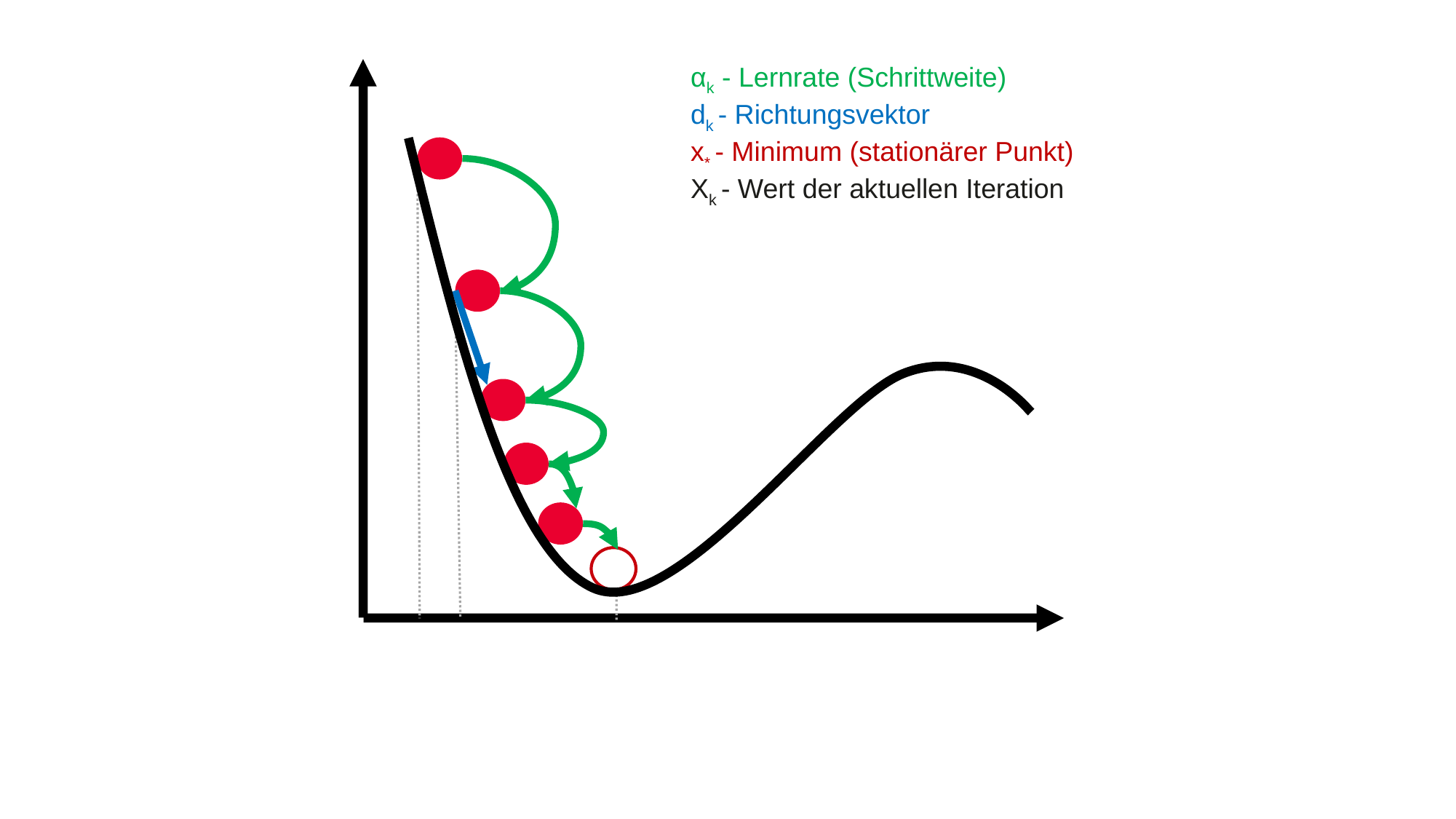

αk - Lernrate (Schrittweite)
dk - Richtungsvektor
x* - Minimum (stationärer Punkt)
Xk - Wert der aktuellen Iteration

f(x)
αk

dk

xk-1
xk
x*
x